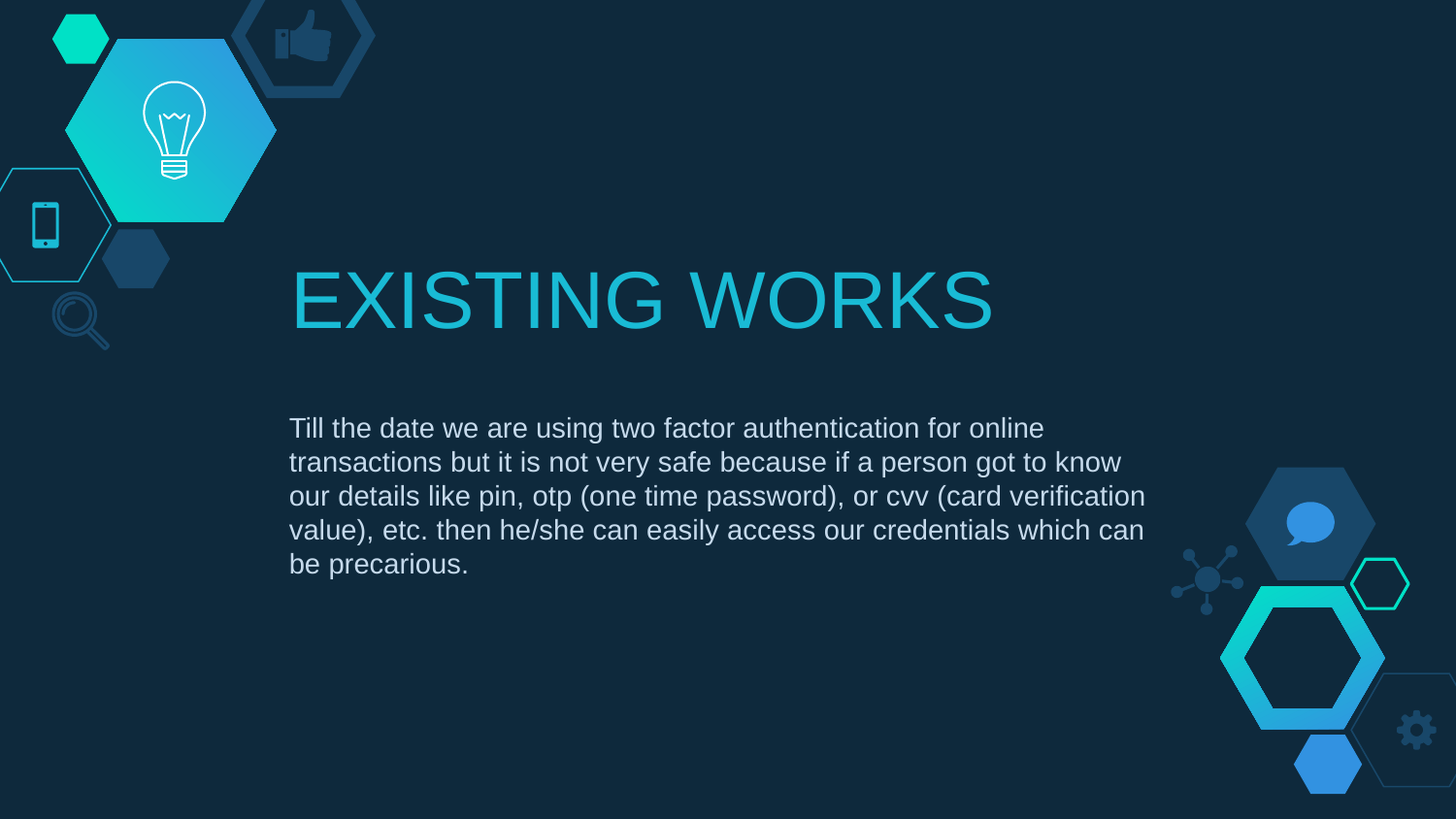

# EXISTING WORKS
Till the date we are using two factor authentication for online transactions but it is not very safe because if a person got to know our details like pin, otp (one time password), or cvv (card verification value), etc. then he/she can easily access our credentials which can be precarious.